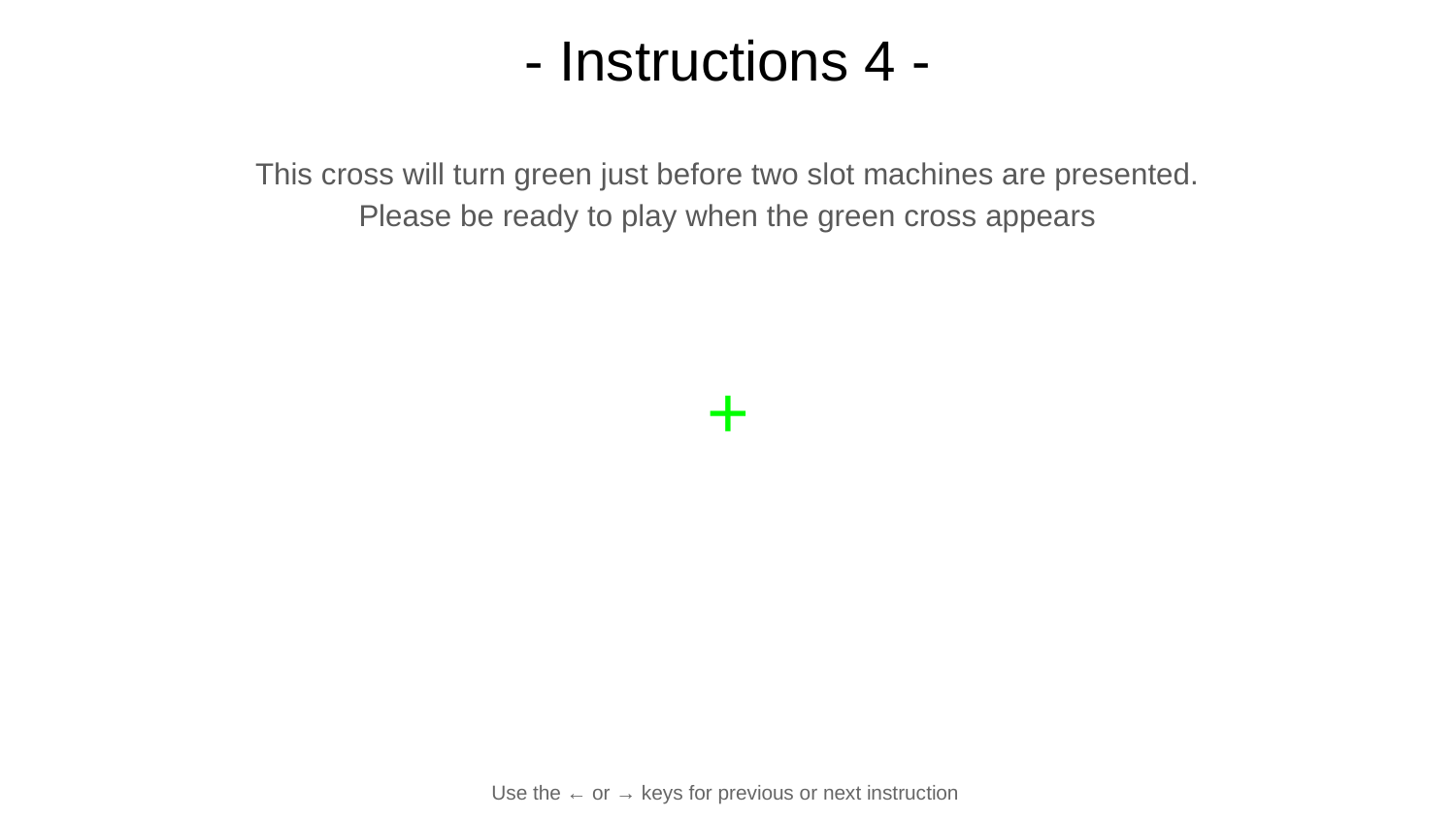

# - Instructions 4 -
This cross will turn green just before two slot machines are presented.
Please be ready to play when the green cross appears

+
Use the ← or → keys for previous or next instruction